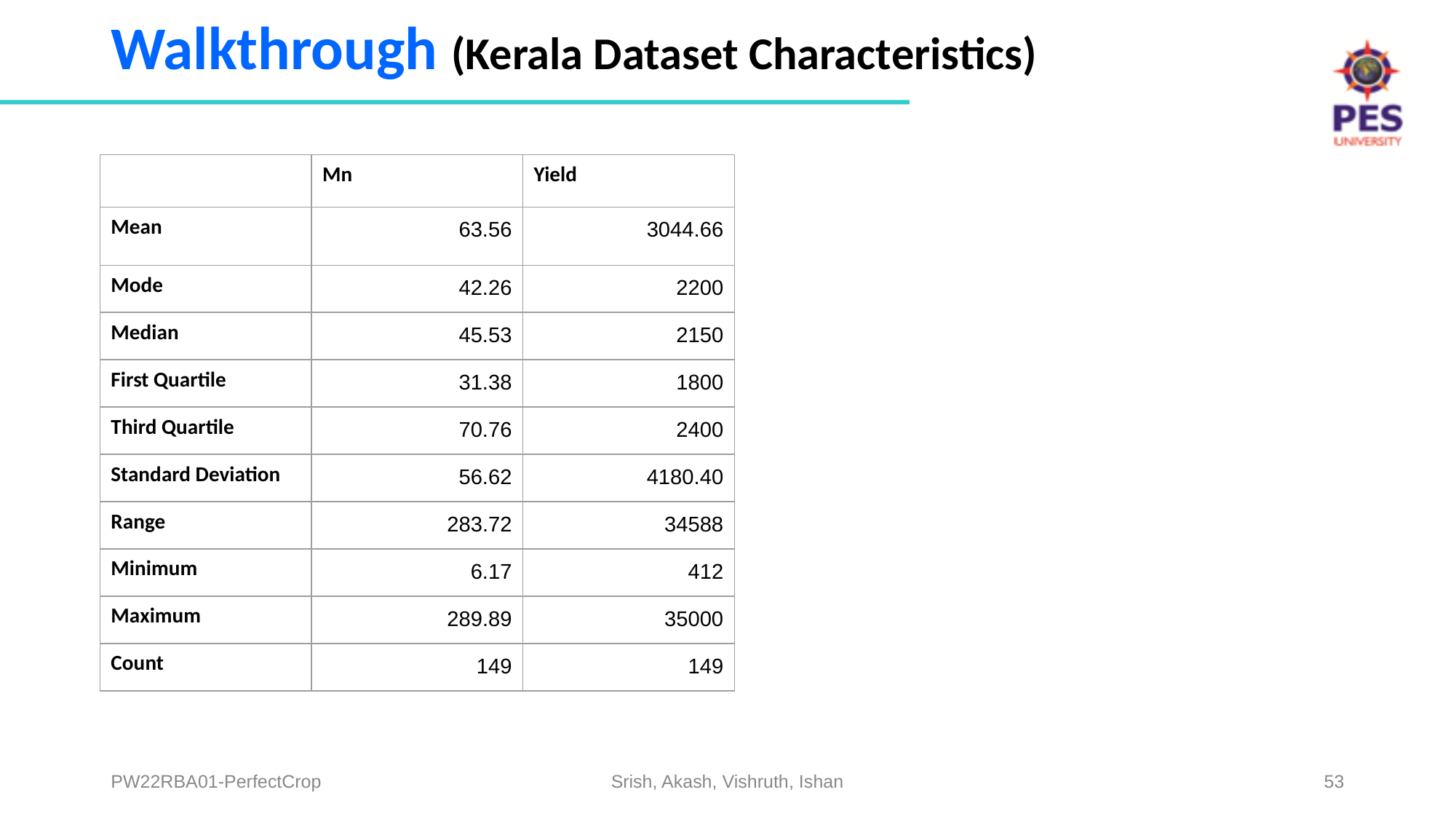

# Walkthrough (Kerala Dataset Characteristics)

|  | Mn | Yield |
| --- | --- | --- |
| Mean | 63.56 | 3044.66 |
| Mode | 42.26 | 2200 |
| Median | 45.53 | 2150 |
| First Quartile | 31.38 | 1800 |
| Third Quartile | 70.76 | 2400 |
| Standard Deviation | 56.62 | 4180.40 |
| Range | 283.72 | 34588 |
| Minimum | 6.17 | 412 |
| Maximum | 289.89 | 35000 |
| Count | 149 | 149 |
PW22RBA01-PerfectCrop
Srish, Akash, Vishruth, Ishan
53